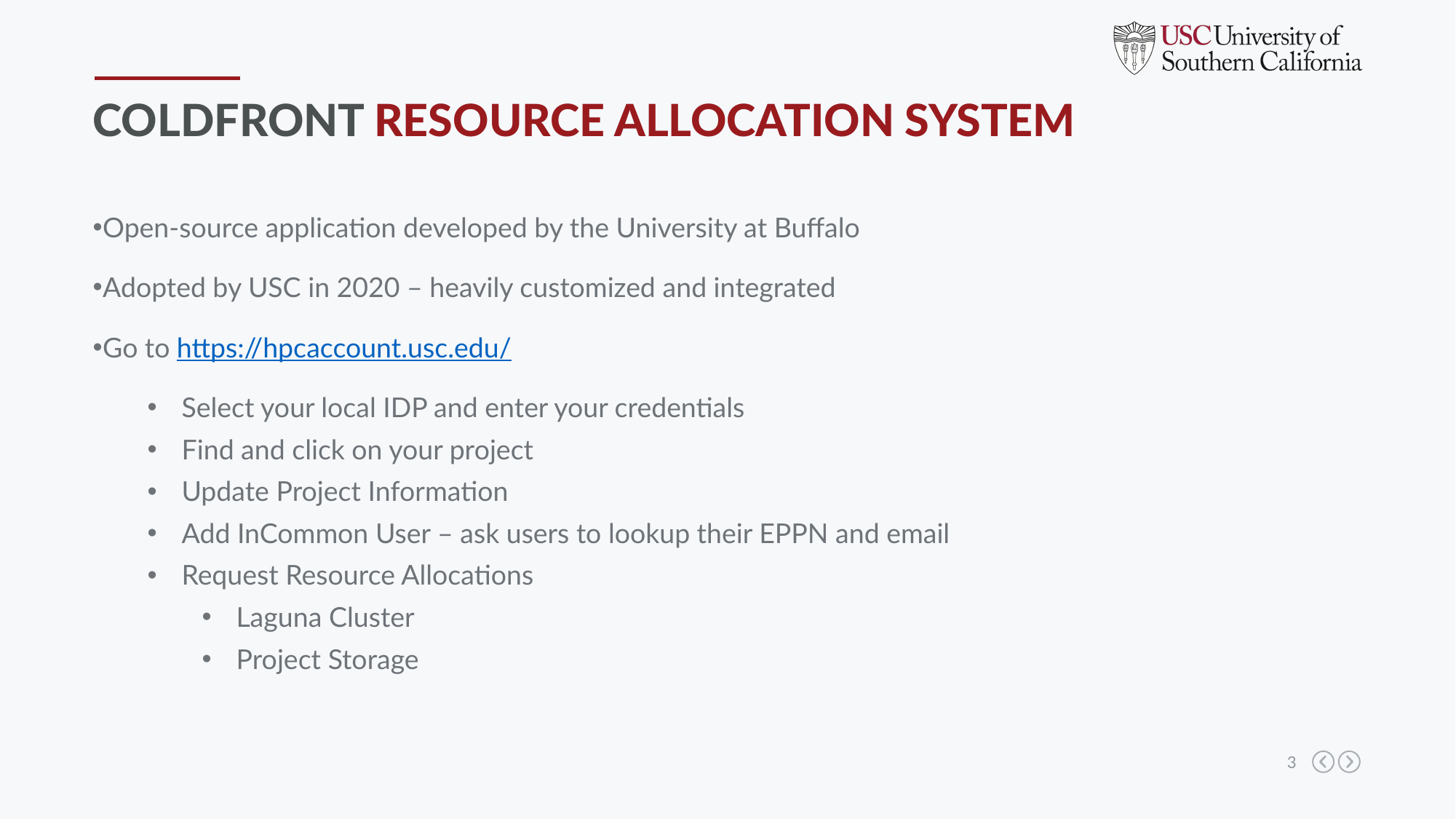

COLDFRONT RESOURCE ALLOCATION SYSTEM
Open-source application developed by the University at Buffalo
Adopted by USC in 2020 – heavily customized and integrated
Go to https://hpcaccount.usc.edu/
Select your local IDP and enter your credentials
Find and click on your project
Update Project Information
Add InCommon User – ask users to lookup their EPPN and email
Request Resource Allocations
Laguna Cluster
Project Storage